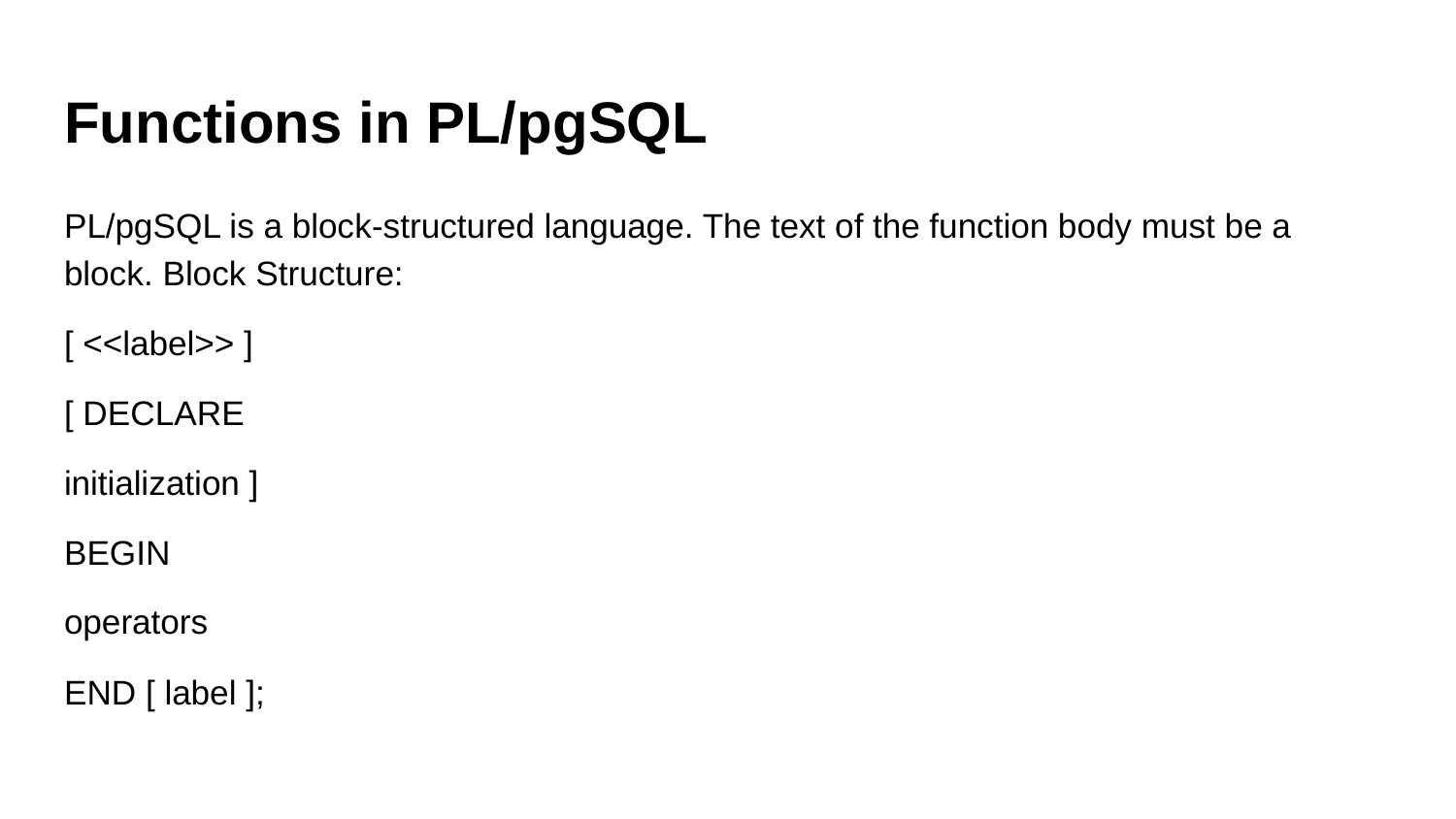

# Functions in PL/pgSQL
PL/pgSQL is a block-structured language. The text of the function body must be a block. Block Structure:
[ <<label>> ]
[ DECLARE
initialization ]
BEGIN
operators
END [ label ];